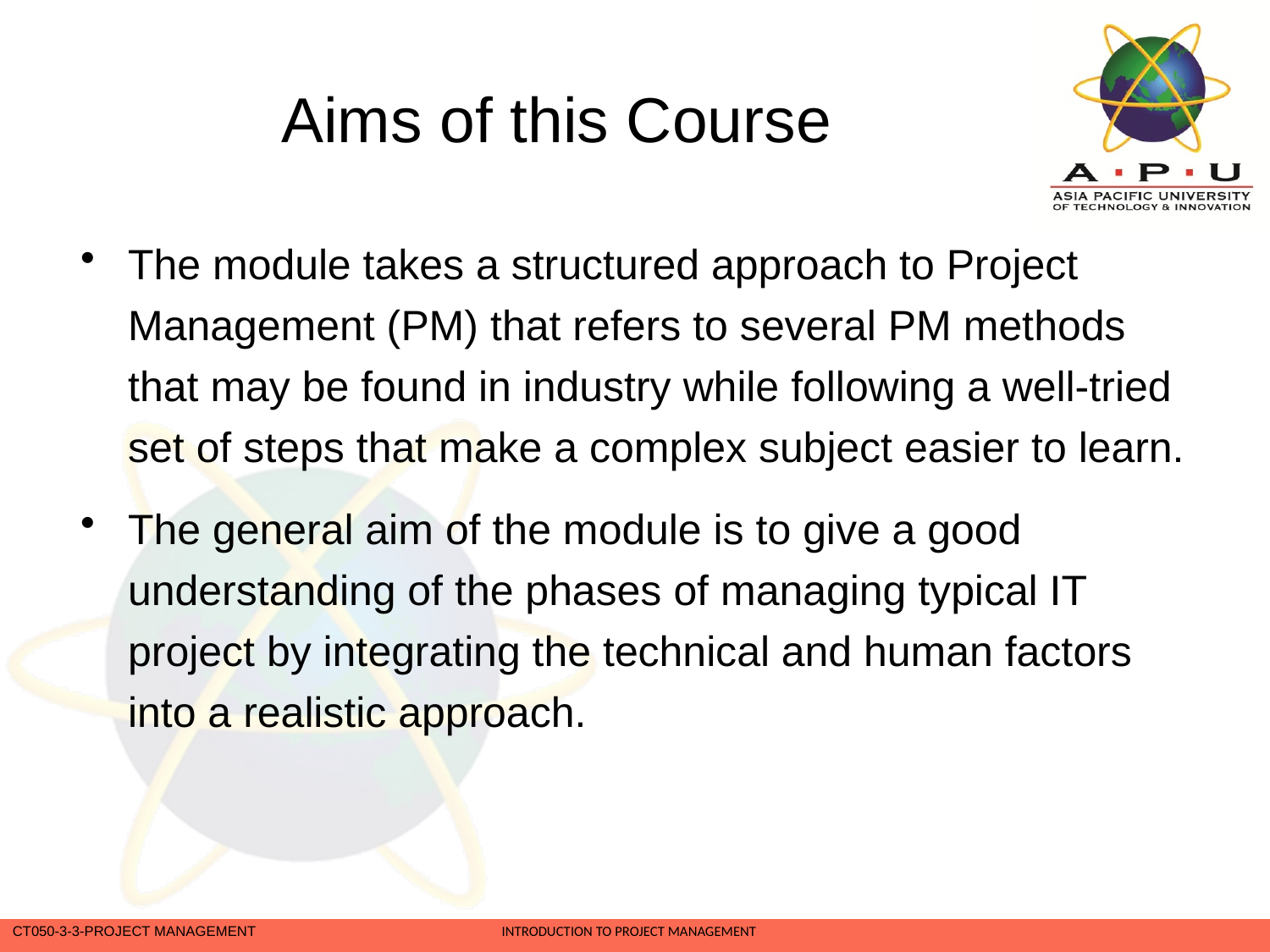

# Aims of this Course
The module takes a structured approach to Project Management (PM) that refers to several PM methods that may be found in industry while following a well-tried set of steps that make a complex subject easier to learn.
The general aim of the module is to give a good understanding of the phases of managing typical IT project by integrating the technical and human factors into a realistic approach.